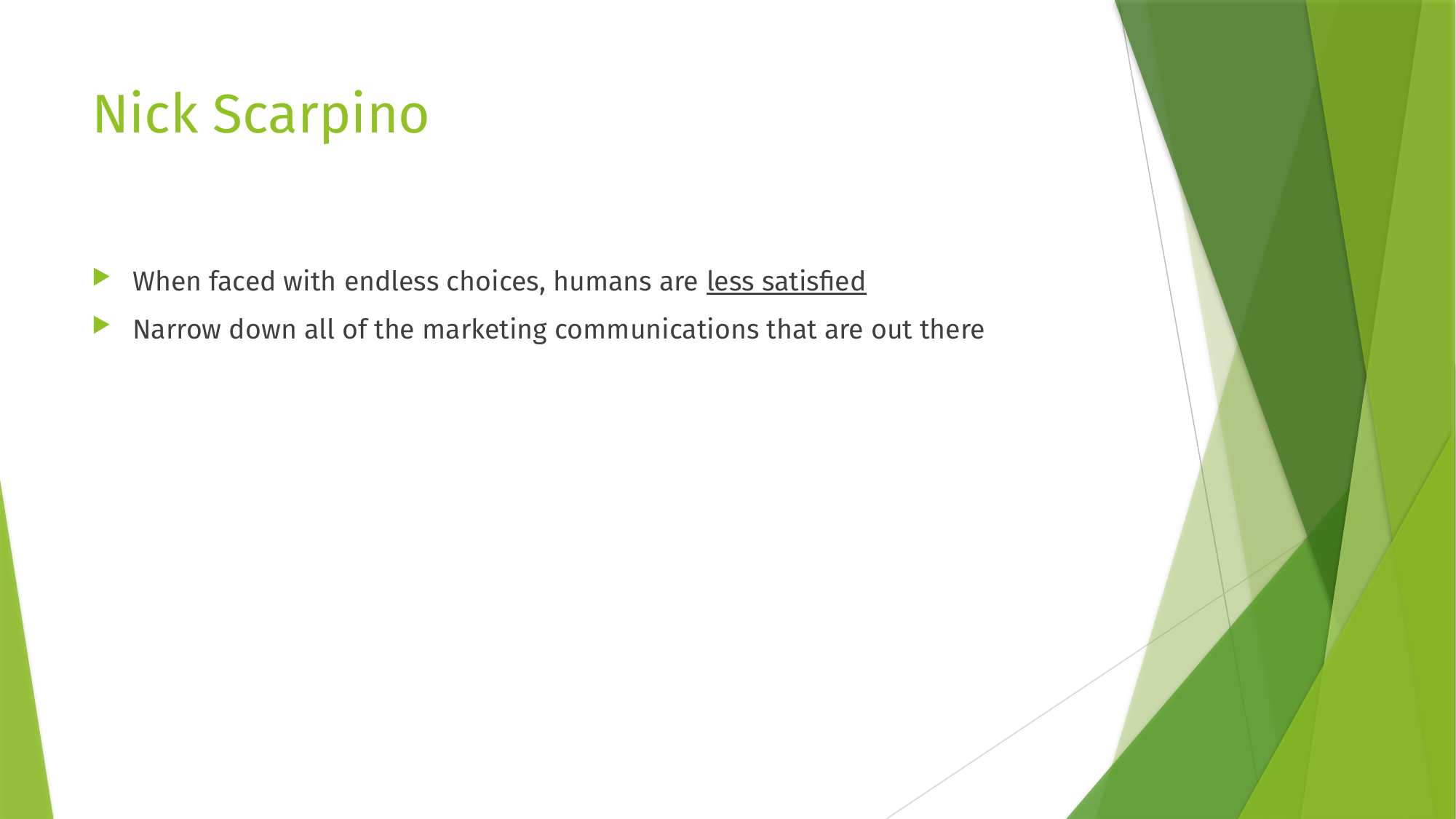

# Nick Scarpino
When faced with endless choices, humans are less satisfied
Narrow down all of the marketing communications that are out there